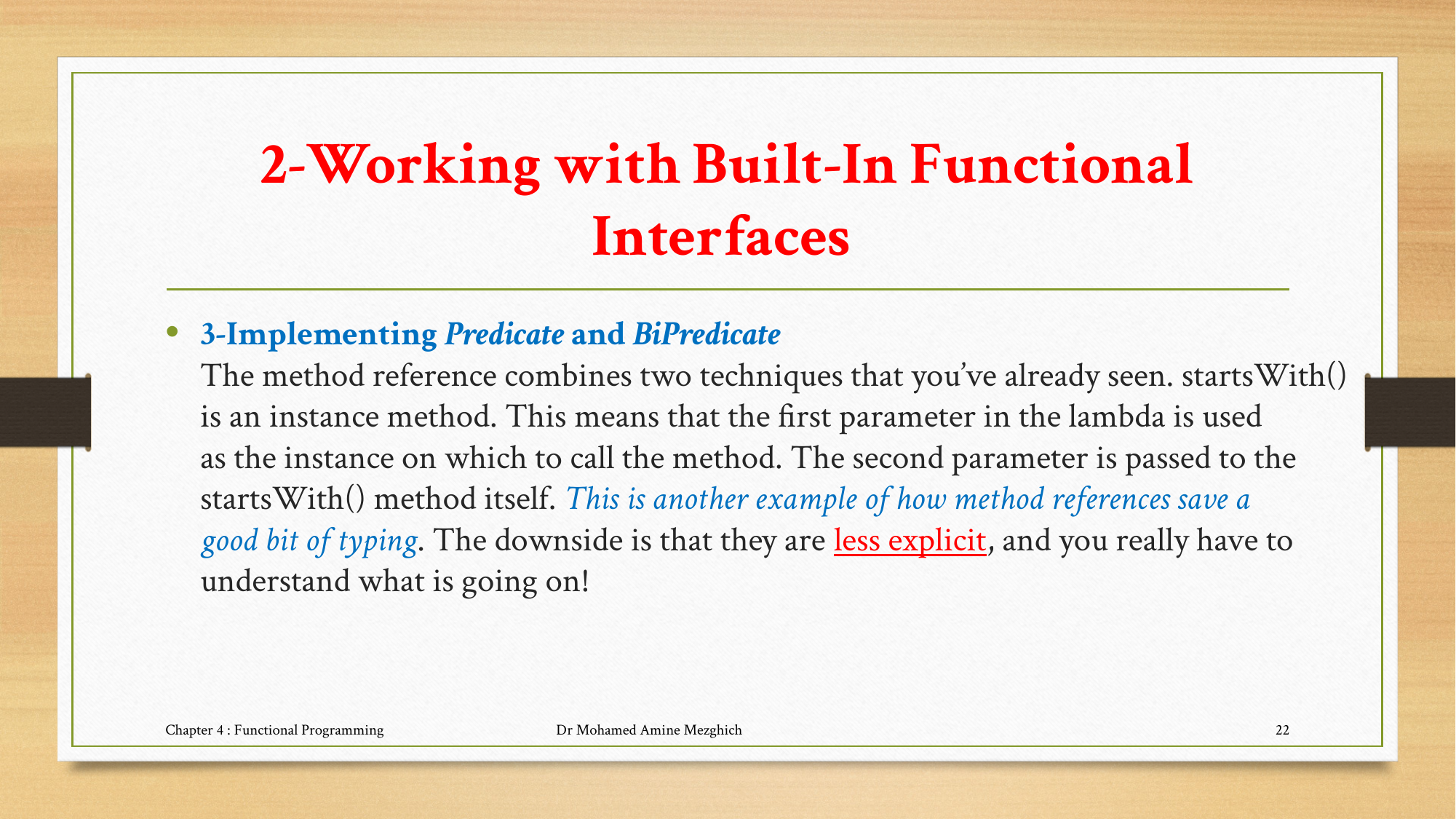

# 2-Working with Built-In Functional Interfaces
3-Implementing Predicate and BiPredicate
The method reference combines two techniques that you’ve already seen. startsWith()
is an instance method. This means that the first parameter in the lambda is used
as the instance on which to call the method. The second parameter is passed to the
startsWith() method itself. This is another example of how method references save a
good bit of typing. The downside is that they are less explicit, and you really have to
understand what is going on!
Chapter 4 : Functional Programming                                                  Dr Mohamed Amine Mezghich
22